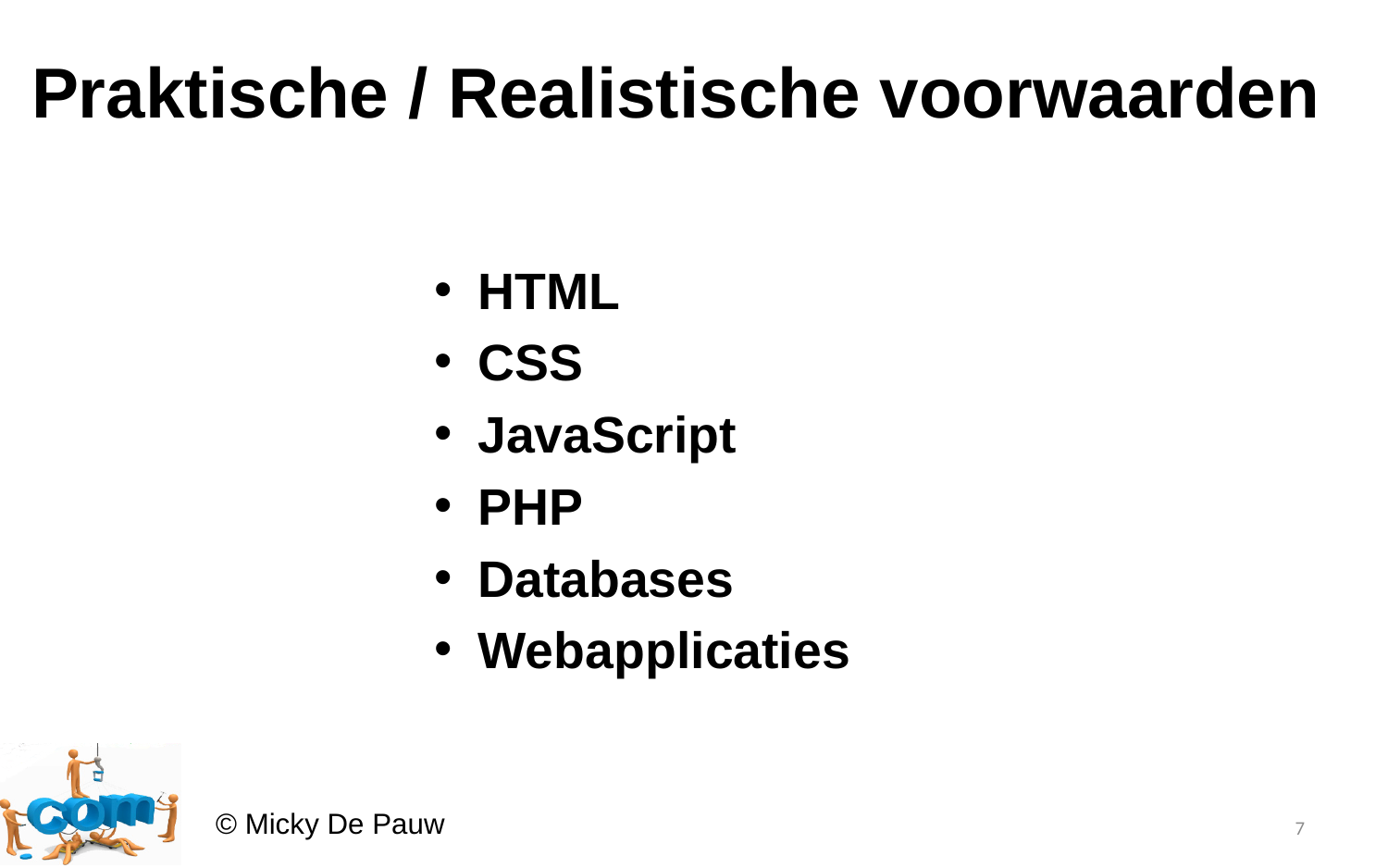

# Praktische / Realistische voorwaarden
HTML
CSS
JavaScript
PHP
Databases
Webapplicaties

7